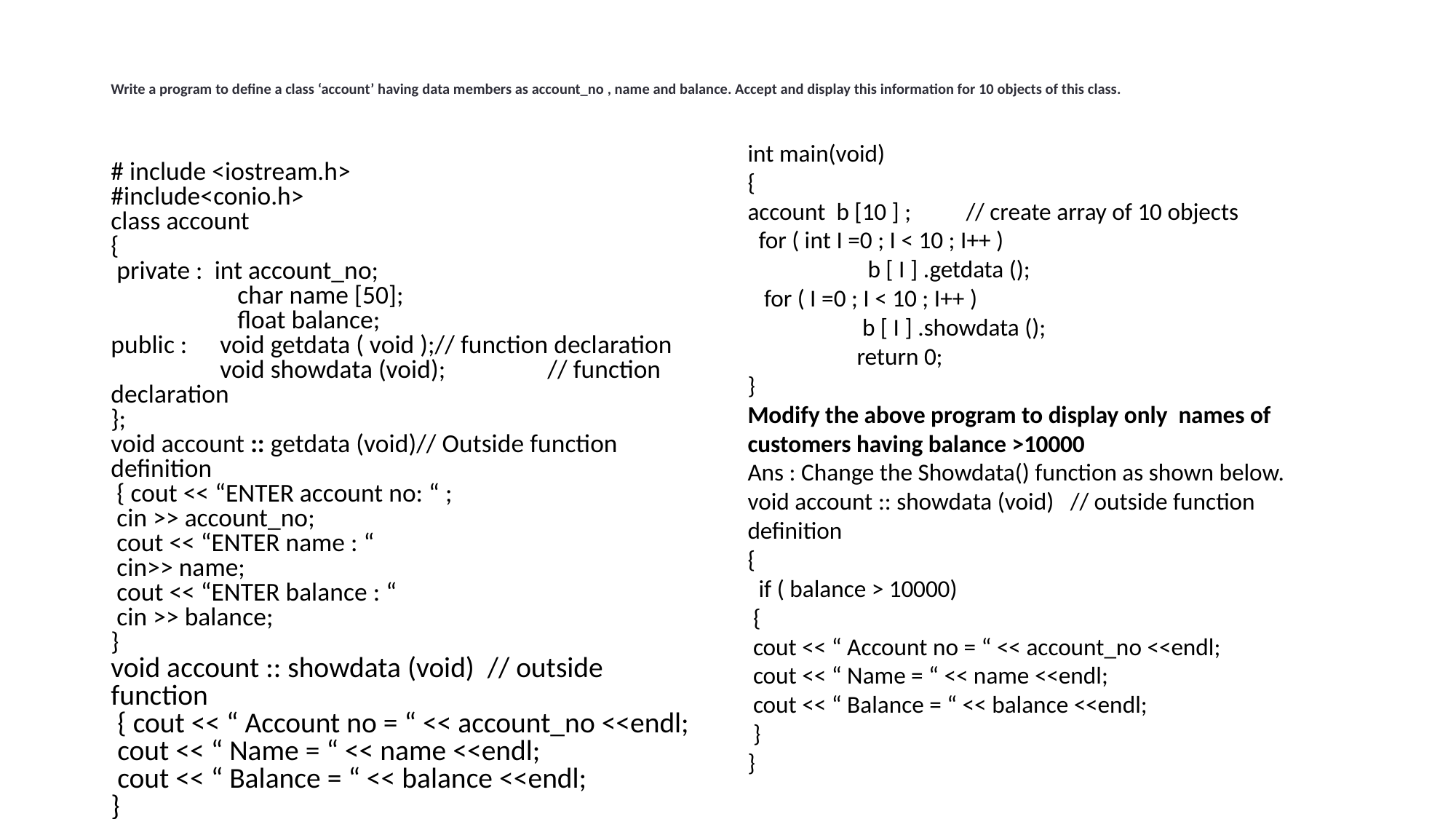

# Write a program to define a class ‘account’ having data members as account_no , name and balance. Accept and display this information for 10 objects of this class.
int main(void)
{
account  b [10 ] ; 	// create array of 10 objects
  for ( int I =0 ; I < 10 ; I++ )
  	  b [ I ] .getdata ();
   for ( I =0 ; I < 10 ; I++ )
   	 b [ I ] .showdata ();
	return 0;
}
Modify the above program to display only  names of customers having balance >10000
Ans : Change the Showdata() function as shown below.
void account :: showdata (void)   // outside function definition
{
  if ( balance > 10000)
 {
 cout << “ Account no = “ << account_no <<endl;
 cout << “ Name = “ << name <<endl;
 cout << “ Balance = “ << balance <<endl;
 }
}

# include <iostream.h>
#include<conio.h>
class account
{
 private :  int account_no;
	   char name [50];
	   float balance;
public :	void getdata ( void );// function declaration
	void showdata (void);	// function declaration
};
void account :: getdata (void)// Outside function definition
 { cout << “ENTER account no: “ ;
 cin >> account_no;
 cout << “ENTER name : “
 cin>> name;
 cout << “ENTER balance : “
 cin >> balance;
}
void account :: showdata (void)  // outside function
 { cout << “ Account no = “ << account_no <<endl;
 cout << “ Name = “ << name <<endl;
 cout << “ Balance = “ << balance <<endl;
}